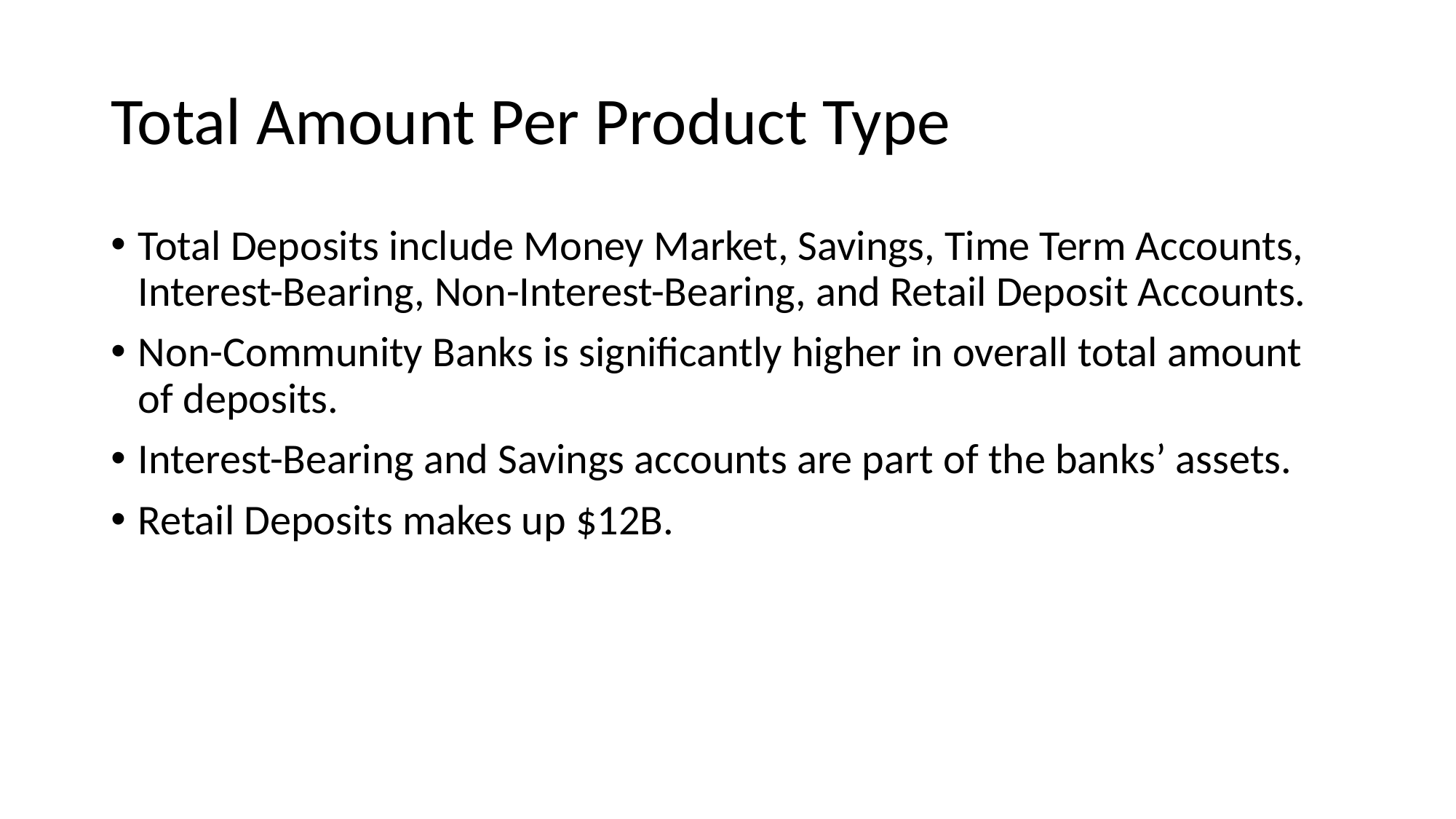

# Total Amount Per Product Type
Total Deposits include Money Market, Savings, Time Term Accounts, Interest-Bearing, Non-Interest-Bearing, and Retail Deposit Accounts.
Non-Community Banks is significantly higher in overall total amount of deposits.
Interest-Bearing and Savings accounts are part of the banks’ assets.
Retail Deposits makes up $12B.